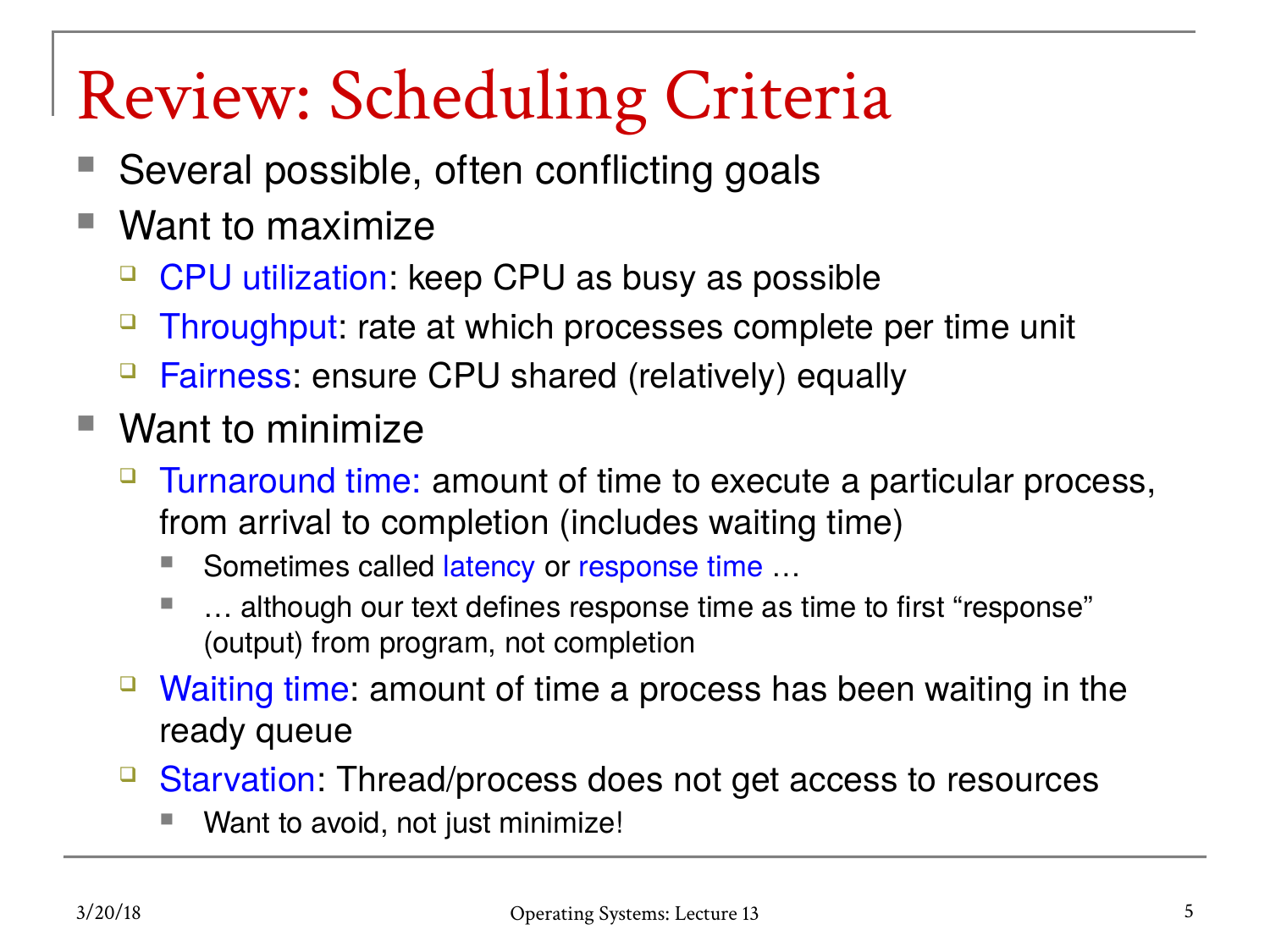

# Review: Scheduling Criteria
Several possible, often conflicting goals
Want to maximize
CPU utilization: keep CPU as busy as possible
Throughput: rate at which processes complete per time unit
Fairness: ensure CPU shared (relatively) equally
Want to minimize
Turnaround time: amount of time to execute a particular process, from arrival to completion (includes waiting time)
Sometimes called latency or response time …
… although our text defines response time as time to first “response” (output) from program, not completion
Waiting time: amount of time a process has been waiting in the ready queue
Starvation: Thread/process does not get access to resources
Want to avoid, not just minimize!
3/20/18
5
Operating Systems: Lecture 13